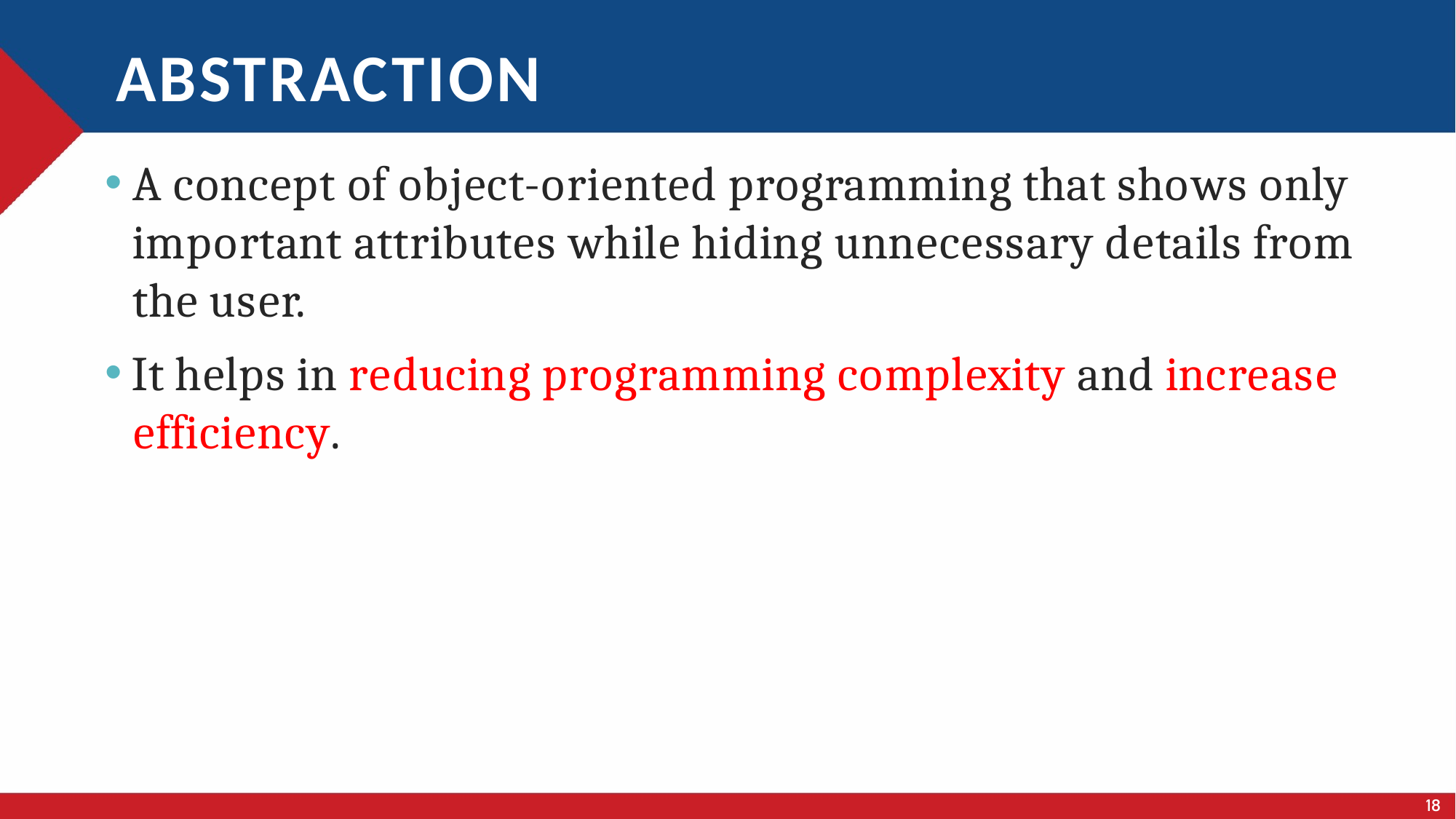

# abstraction
A concept of object-oriented programming that shows only important attributes while hiding unnecessary details from the user.
It helps in reducing programming complexity and increase efficiency.
18